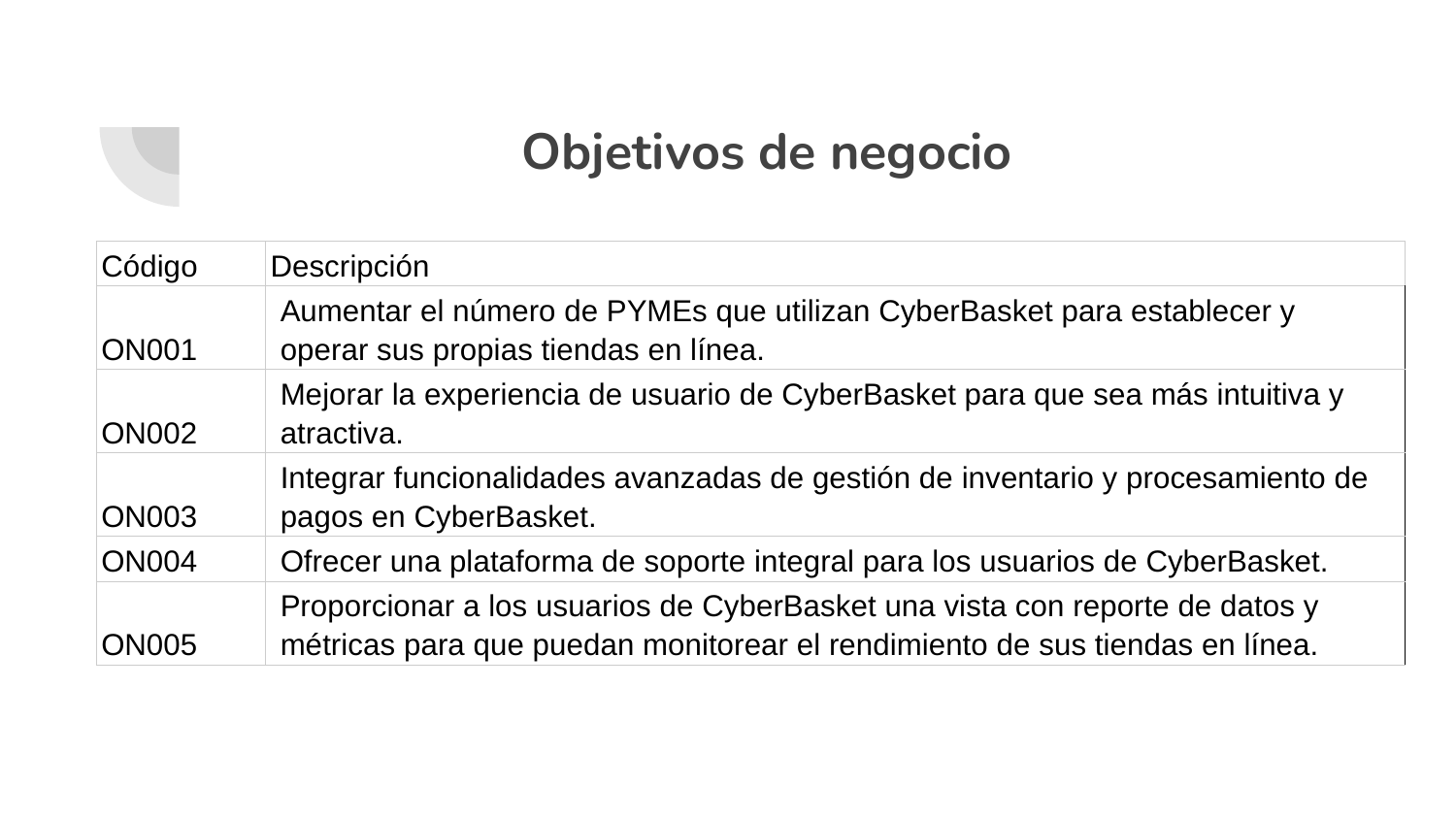

# Objetivos de negocio
| Código | Descripción |
| --- | --- |
| ON001 | Aumentar el número de PYMEs que utilizan CyberBasket para establecer y operar sus propias tiendas en línea. |
| ON002 | Mejorar la experiencia de usuario de CyberBasket para que sea más intuitiva y atractiva. |
| ON003 | Integrar funcionalidades avanzadas de gestión de inventario y procesamiento de pagos en CyberBasket. |
| ON004 | Ofrecer una plataforma de soporte integral para los usuarios de CyberBasket. |
| ON005 | Proporcionar a los usuarios de CyberBasket una vista con reporte de datos y métricas para que puedan monitorear el rendimiento de sus tiendas en línea. |